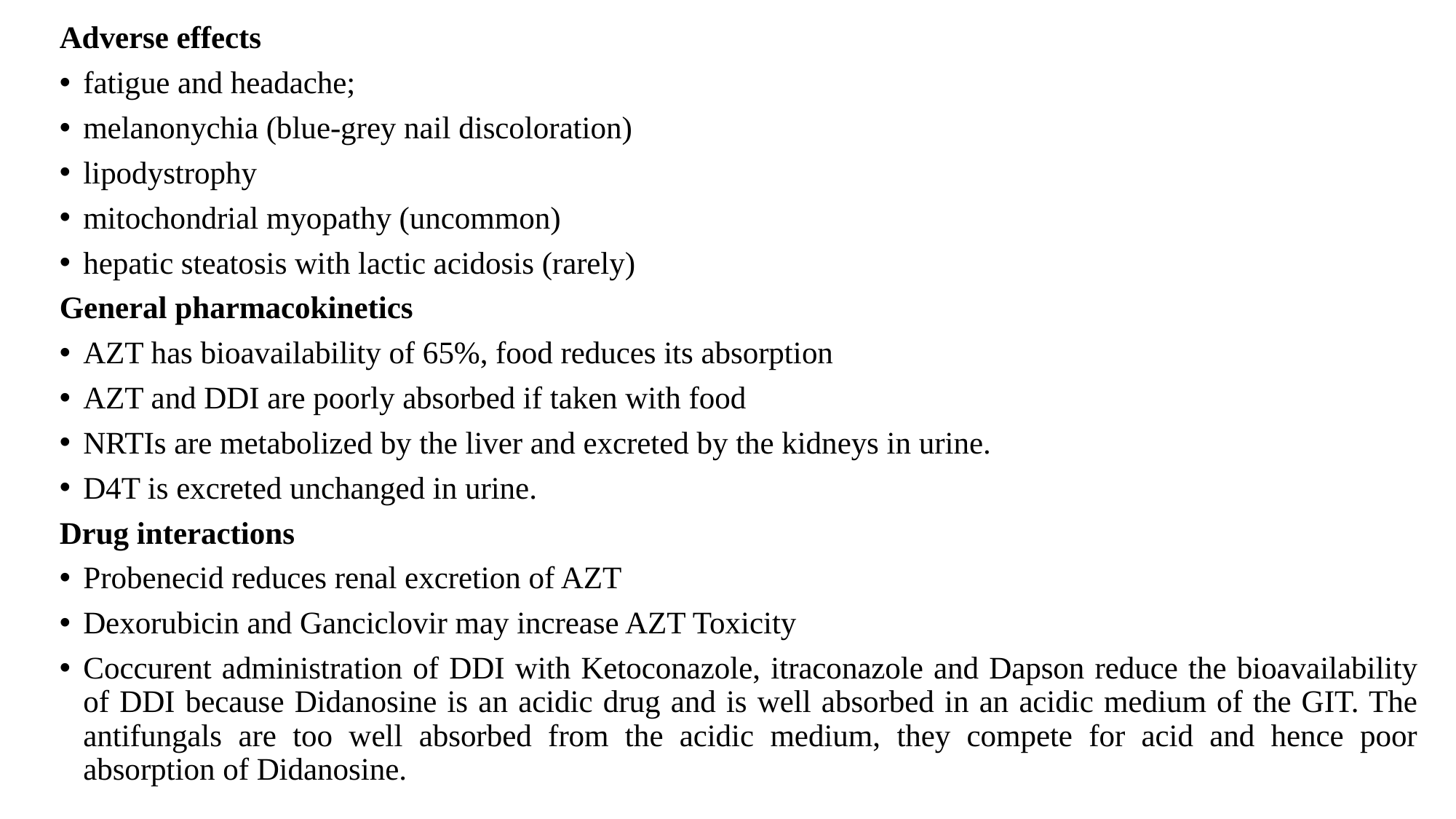

Adverse effects
fatigue and headache;
melanonychia (blue-grey nail discoloration)
lipodystrophy
mitochondrial myopathy (uncommon)
hepatic steatosis with lactic acidosis (rarely)
General pharmacokinetics
AZT has bioavailability of 65%, food reduces its absorption
AZT and DDI are poorly absorbed if taken with food
NRTIs are metabolized by the liver and excreted by the kidneys in urine.
D4T is excreted unchanged in urine.
Drug interactions
Probenecid reduces renal excretion of AZT
Dexorubicin and Ganciclovir may increase AZT Toxicity
Coccurent administration of DDI with Ketoconazole, itraconazole and Dapson reduce the bioavailability of DDI because Didanosine is an acidic drug and is well absorbed in an acidic medium of the GIT. The antifungals are too well absorbed from the acidic medium, they compete for acid and hence poor absorption of Didanosine.